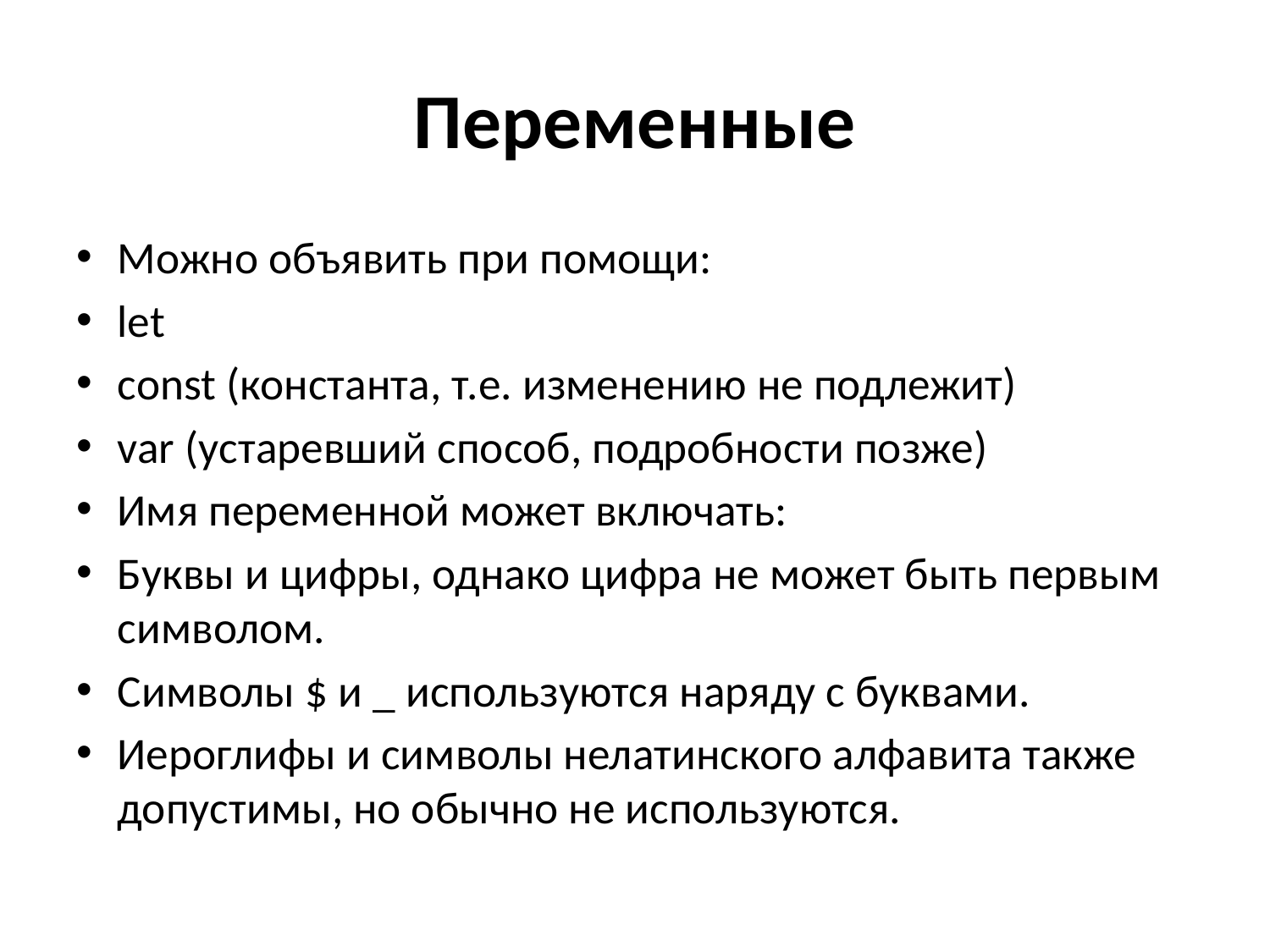

# Переменные
Можно объявить при помощи:
let
const (константа, т.е. изменению не подлежит)
var (устаревший способ, подробности позже)
Имя переменной может включать:
Буквы и цифры, однако цифра не может быть первым символом.
Символы $ и _ используются наряду с буквами.
Иероглифы и символы нелатинского алфавита также допустимы, но обычно не используются.